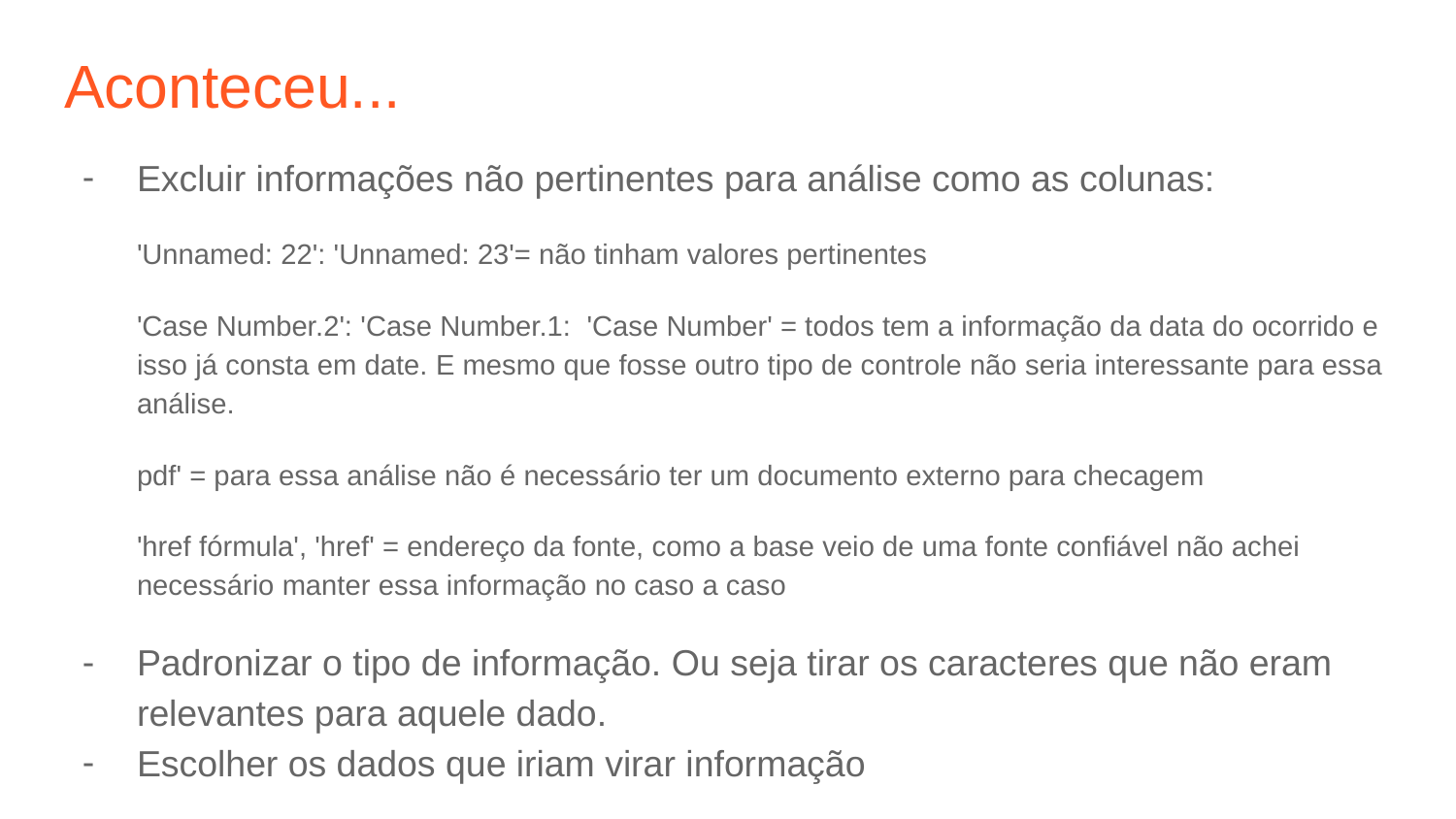

# Aconteceu...
Excluir informações não pertinentes para análise como as colunas:
'Unnamed: 22': 'Unnamed: 23'= não tinham valores pertinentes
'Case Number.2': 'Case Number.1:  'Case Number' = todos tem a informação da data do ocorrido e isso já consta em date. E mesmo que fosse outro tipo de controle não seria interessante para essa análise.
pdf' = para essa análise não é necessário ter um documento externo para checagem
'href fórmula', 'href' = endereço da fonte, como a base veio de uma fonte confiável não achei necessário manter essa informação no caso a caso
Padronizar o tipo de informação. Ou seja tirar os caracteres que não eram relevantes para aquele dado.
Escolher os dados que iriam virar informação